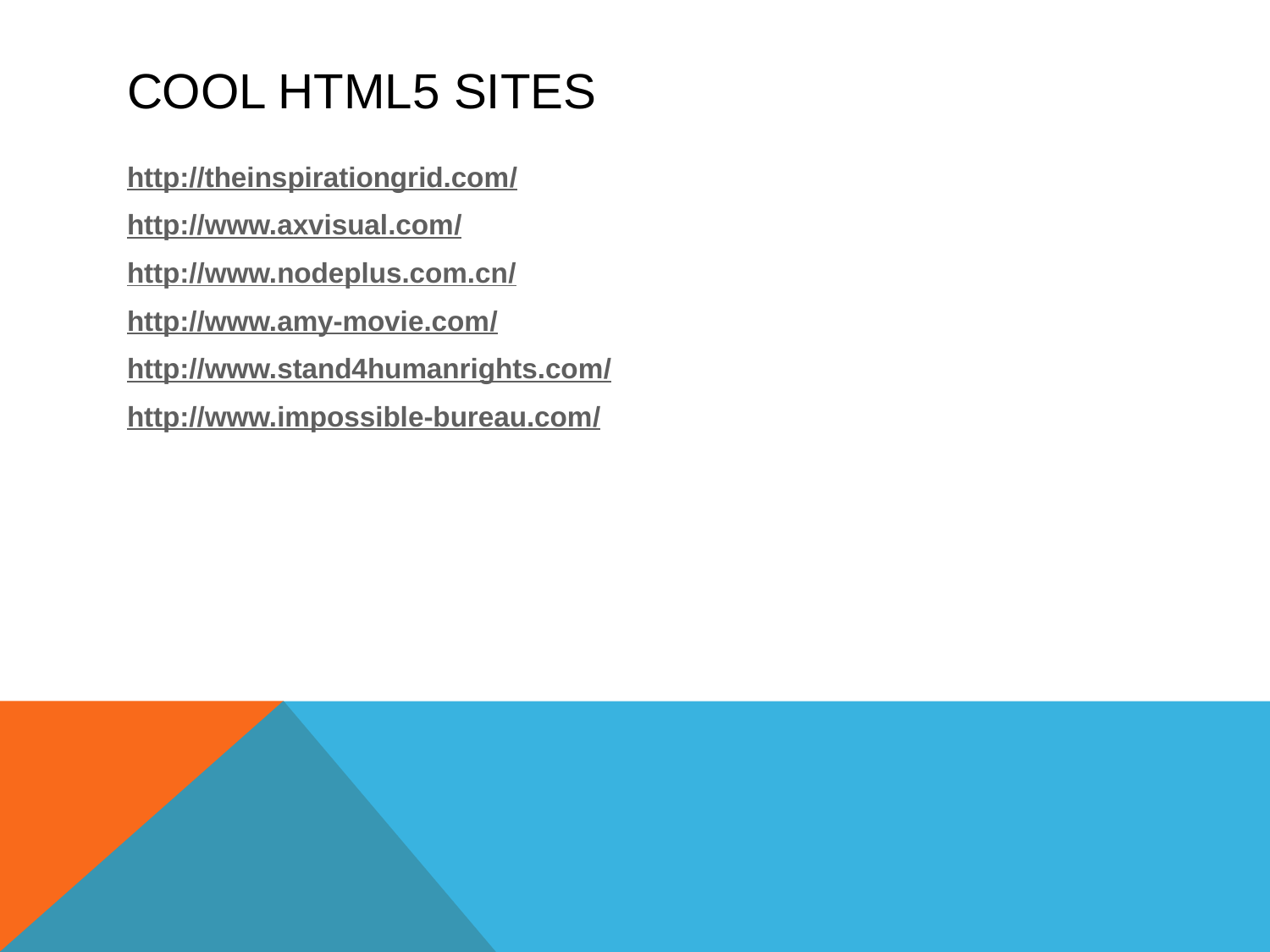

# Cool html5 sites
http://theinspirationgrid.com/
http://www.axvisual.com/
http://www.nodeplus.com.cn/
http://www.amy-movie.com/
http://www.stand4humanrights.com/
http://www.impossible-bureau.com/